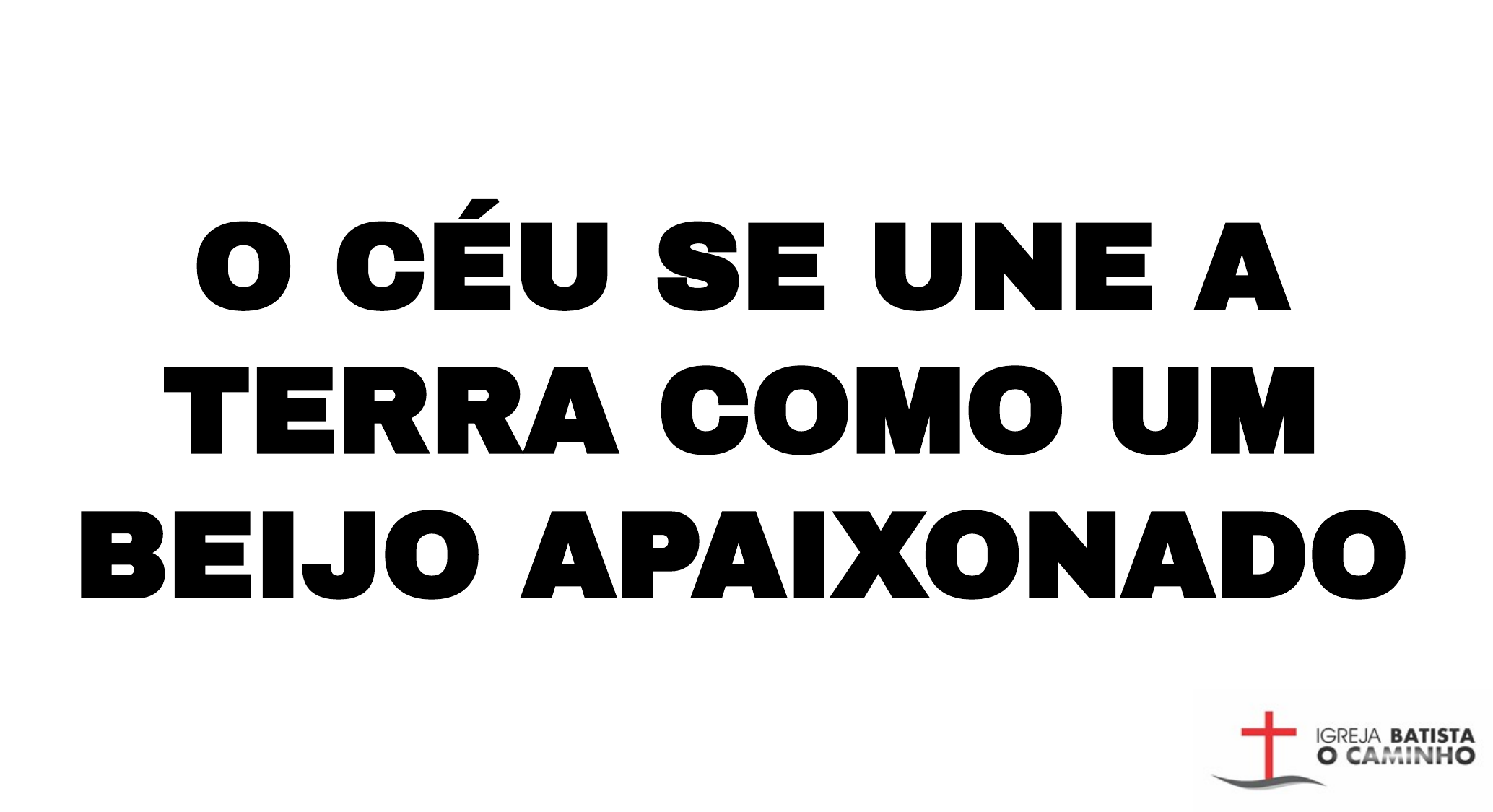

O CÉU SE UNE A TERRA COMO UM BEIJO APAIXONADO